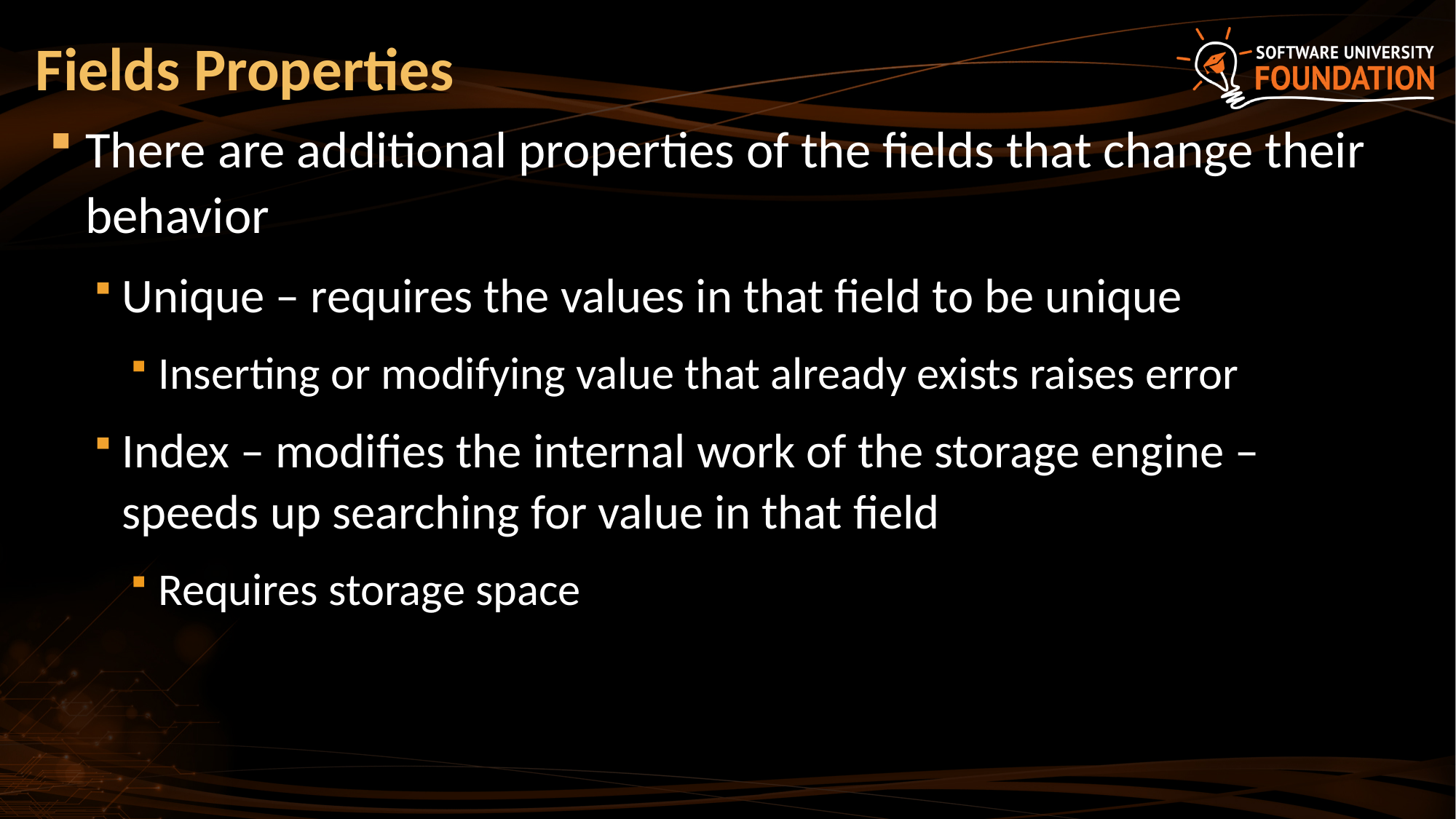

# Fields Properties
There are additional properties of the fields that change their behavior
Unique – requires the values in that field to be unique
Inserting or modifying value that already exists raises error
Index – modifies the internal work of the storage engine – speeds up searching for value in that field
Requires storage space